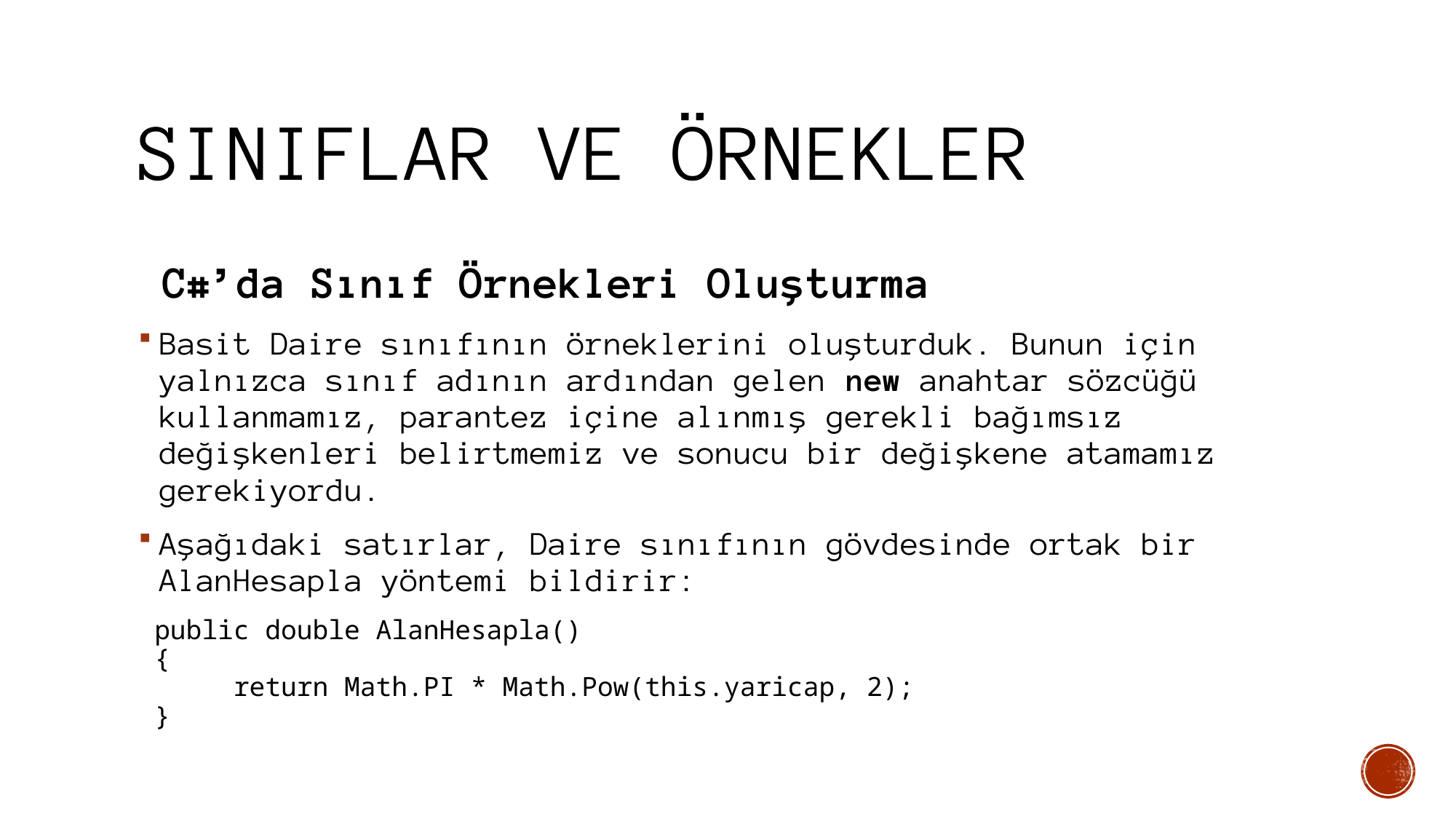

# Sınıflar ve örnekler
 C#’da Sınıf Örnekleri Oluşturma
Basit Daire sınıfının örneklerini oluşturduk. Bunun için yalnızca sınıf adının ardından gelen new anahtar sözcüğü kullanmamız, parantez içine alınmış gerekli bağımsız değişkenleri belirtmemiz ve sonucu bir değişkene atamamız gerekiyordu.
Aşağıdaki satırlar, Daire sınıfının gövdesinde ortak bir AlanHesapla yöntemi bildirir:
 public double AlanHesapla()
 {
      return Math.PI * Math.Pow(this.yaricap, 2);
 }